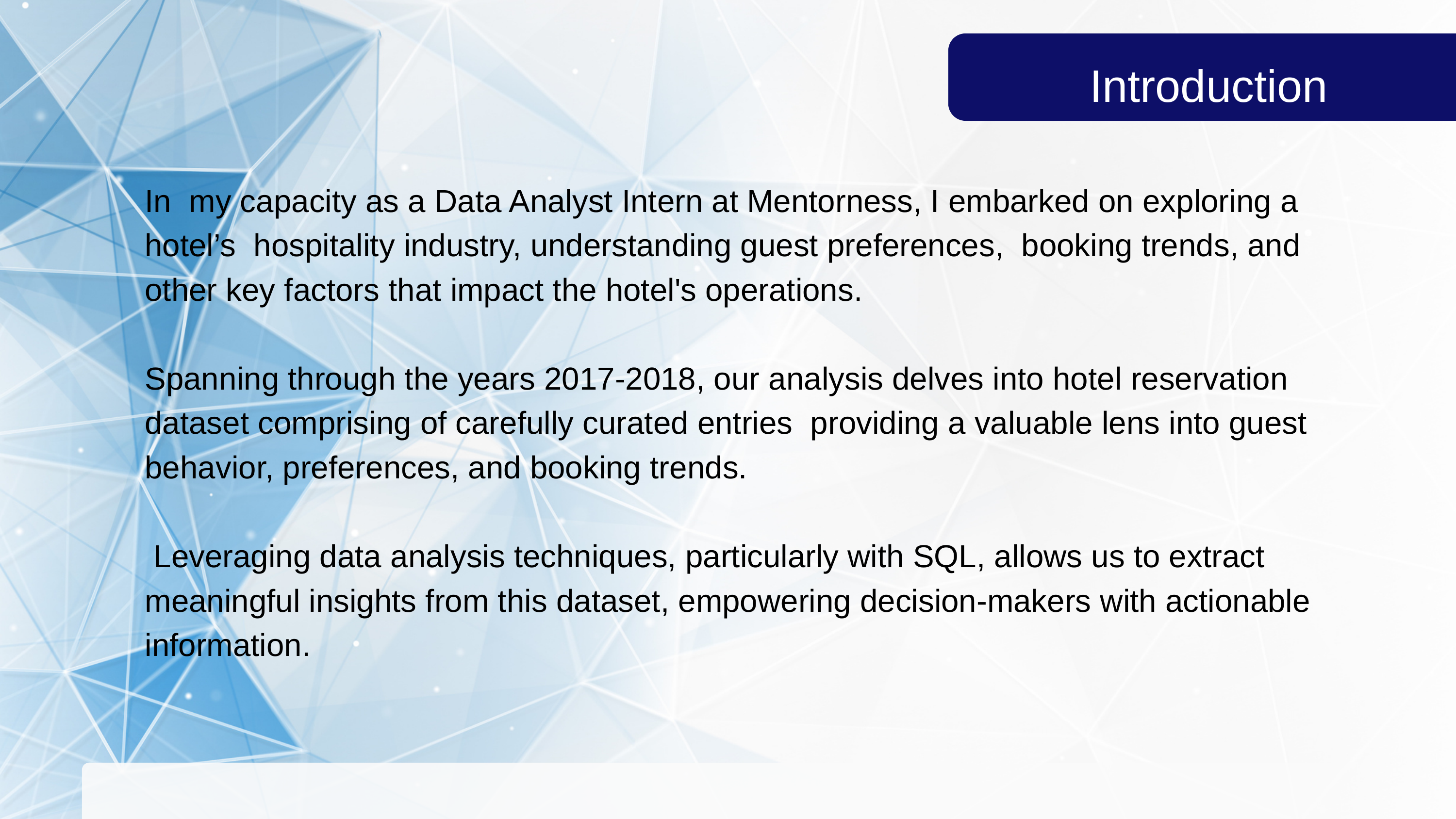

Introduction

In  my capacity as a Data Analyst Intern at Mentorness, I embarked on exploring a hotel’s  hospitality industry, understanding guest preferences,  booking trends, and other key factors that impact the hotel's operations.

Spanning through the years 2017-2018, our analysis delves into hotel reservation dataset comprising of carefully curated entries  providing a valuable lens into guest behavior, preferences, and booking trends.

 Leveraging data analysis techniques, particularly with SQL, allows us to extract meaningful insights from this dataset, empowering decision-makers with actionable information.